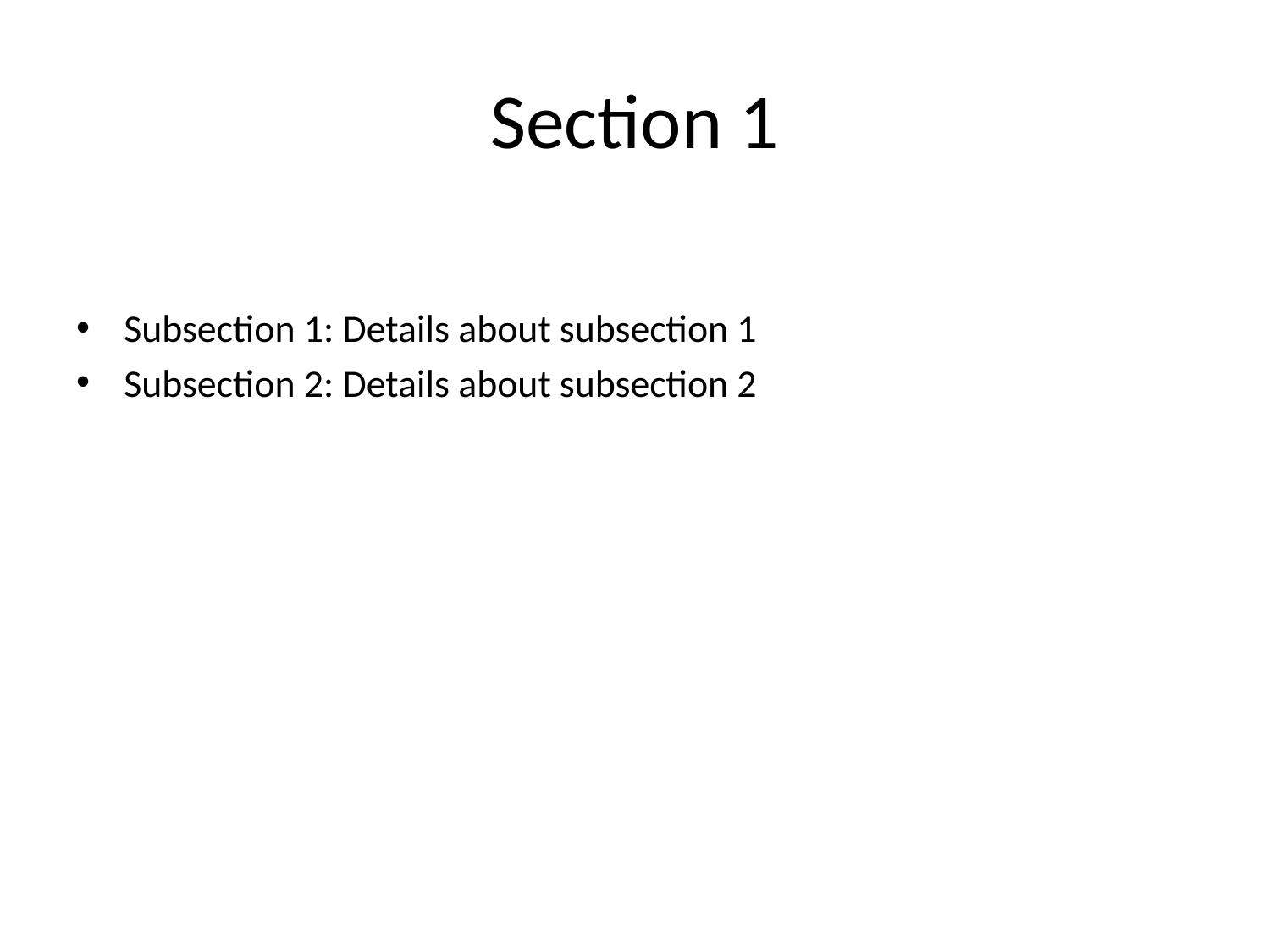

# Section 1

Subsection 1: Details about subsection 1
Subsection 2: Details about subsection 2